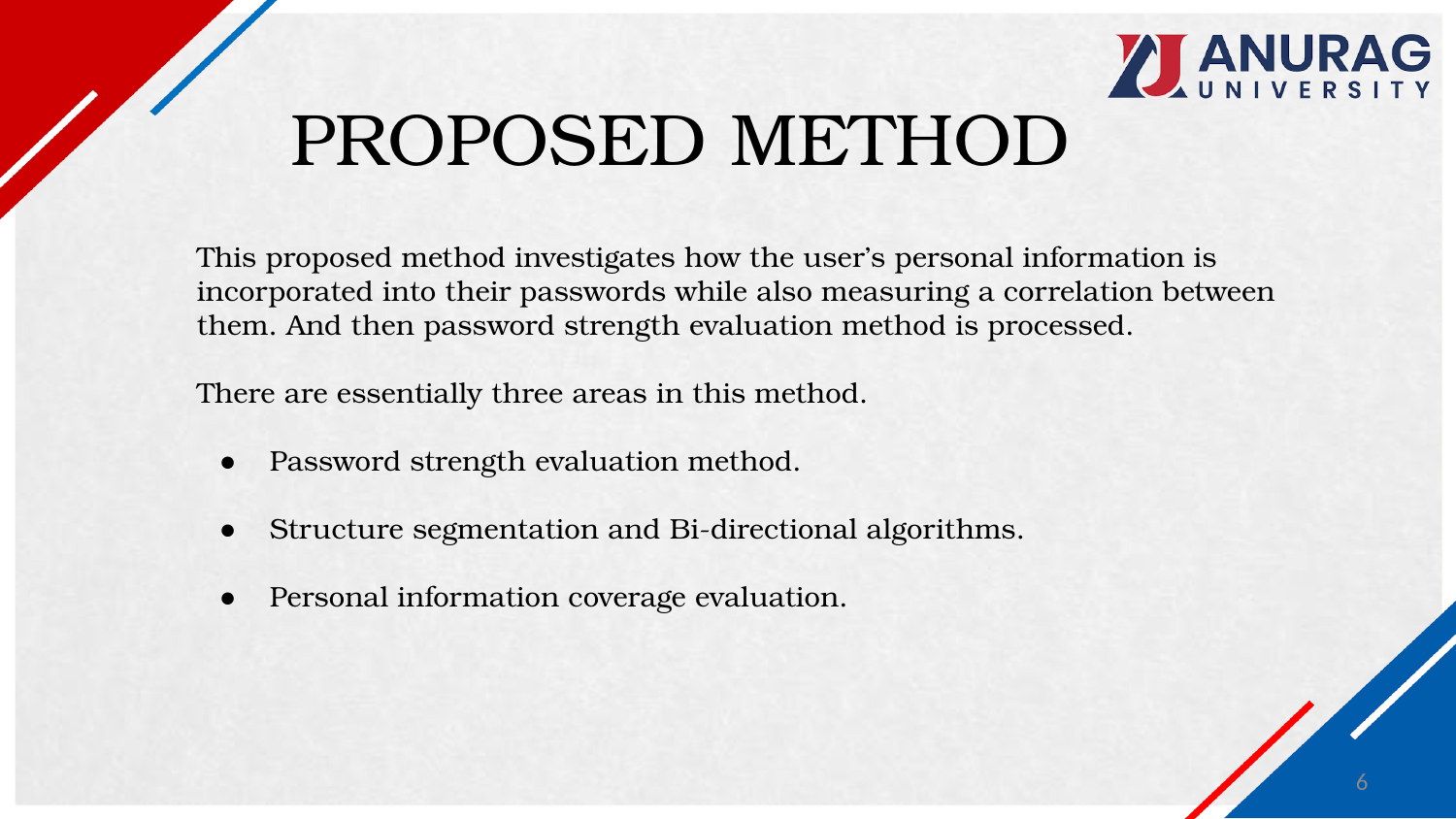

# PROPOSED METHOD
This proposed method investigates how the user’s personal information is incorporated into their passwords while also measuring a correlation between them. And then password strength evaluation method is processed.

There are essentially three areas in this method.

Password strength evaluation method.

Structure segmentation and Bi-directional algorithms.

Personal information coverage evaluation.

6